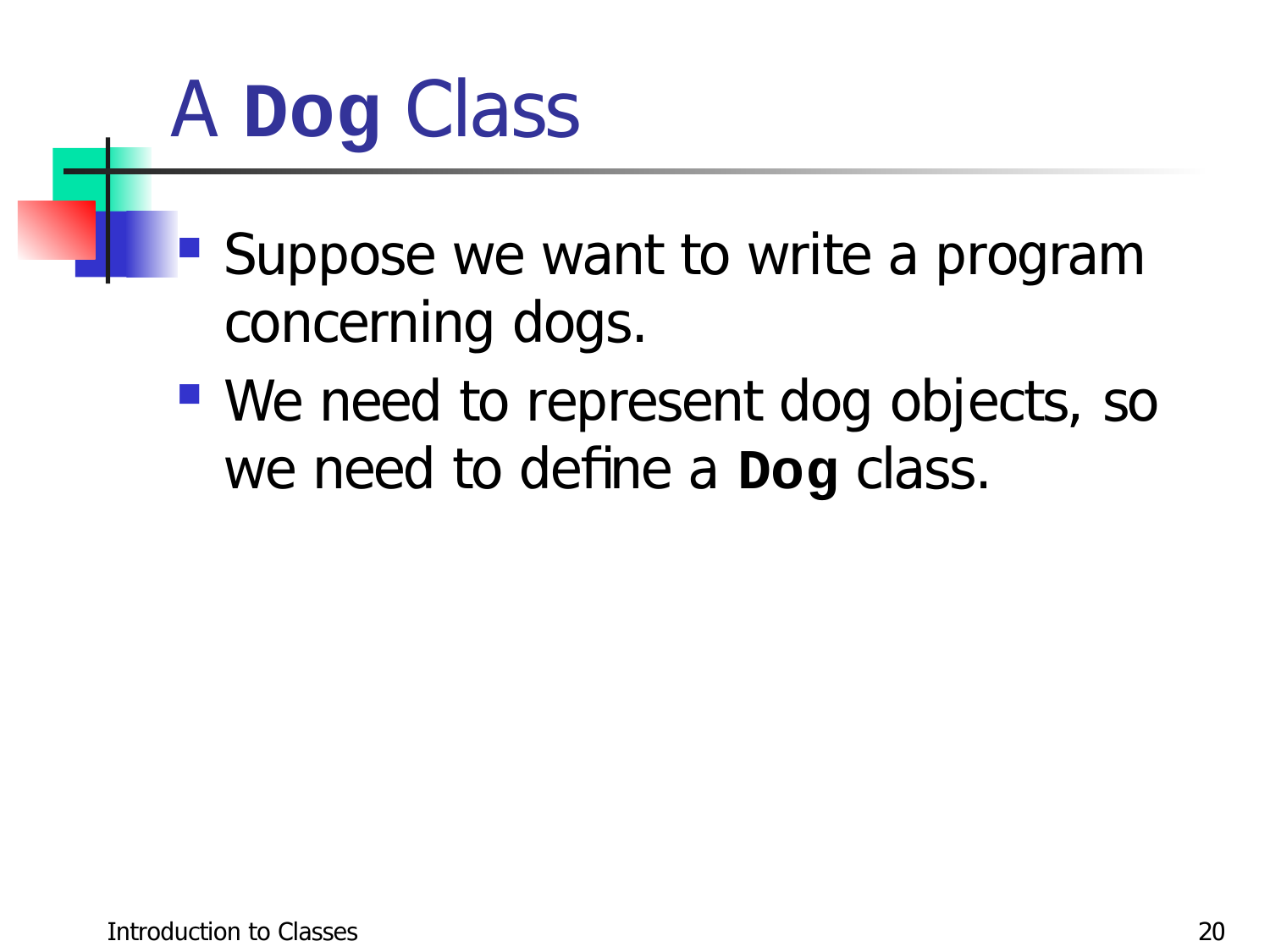

# A Dog Class
Suppose we want to write a program concerning dogs.
We need to represent dog objects, so we need to define a Dog class.
Introduction to Classes
20